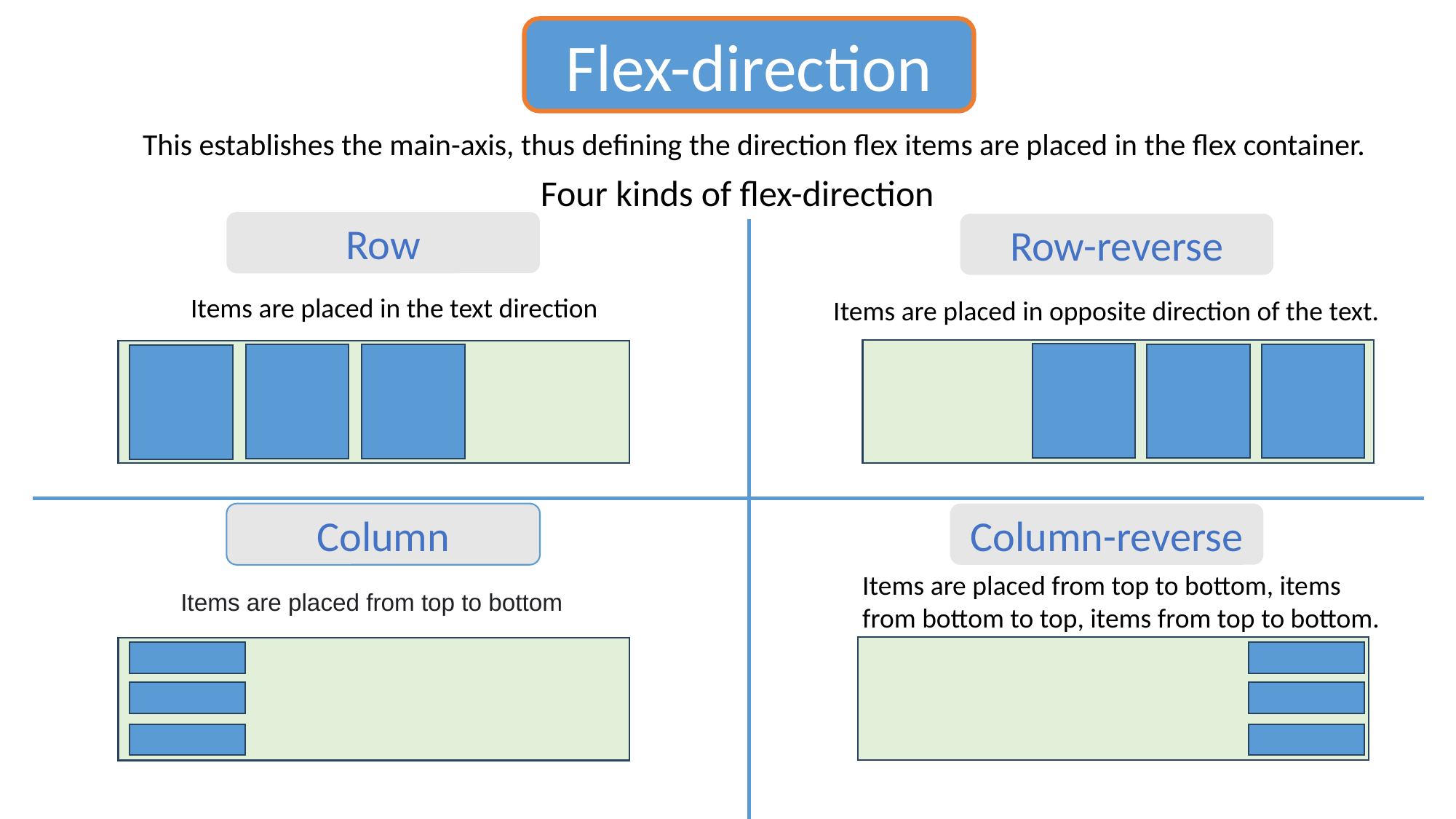

Flex-direction
  This establishes the main-axis, thus defining the direction flex items are placed in the flex container.
Four kinds of flex-direction
Row
Row-reverse
Items are placed in the text direction
Items are placed in opposite direction of the text.

Column
Column-reverse
Items are placed from top to bottom, items from bottom to top, items from top to bottom.
Items are placed from top to bottom